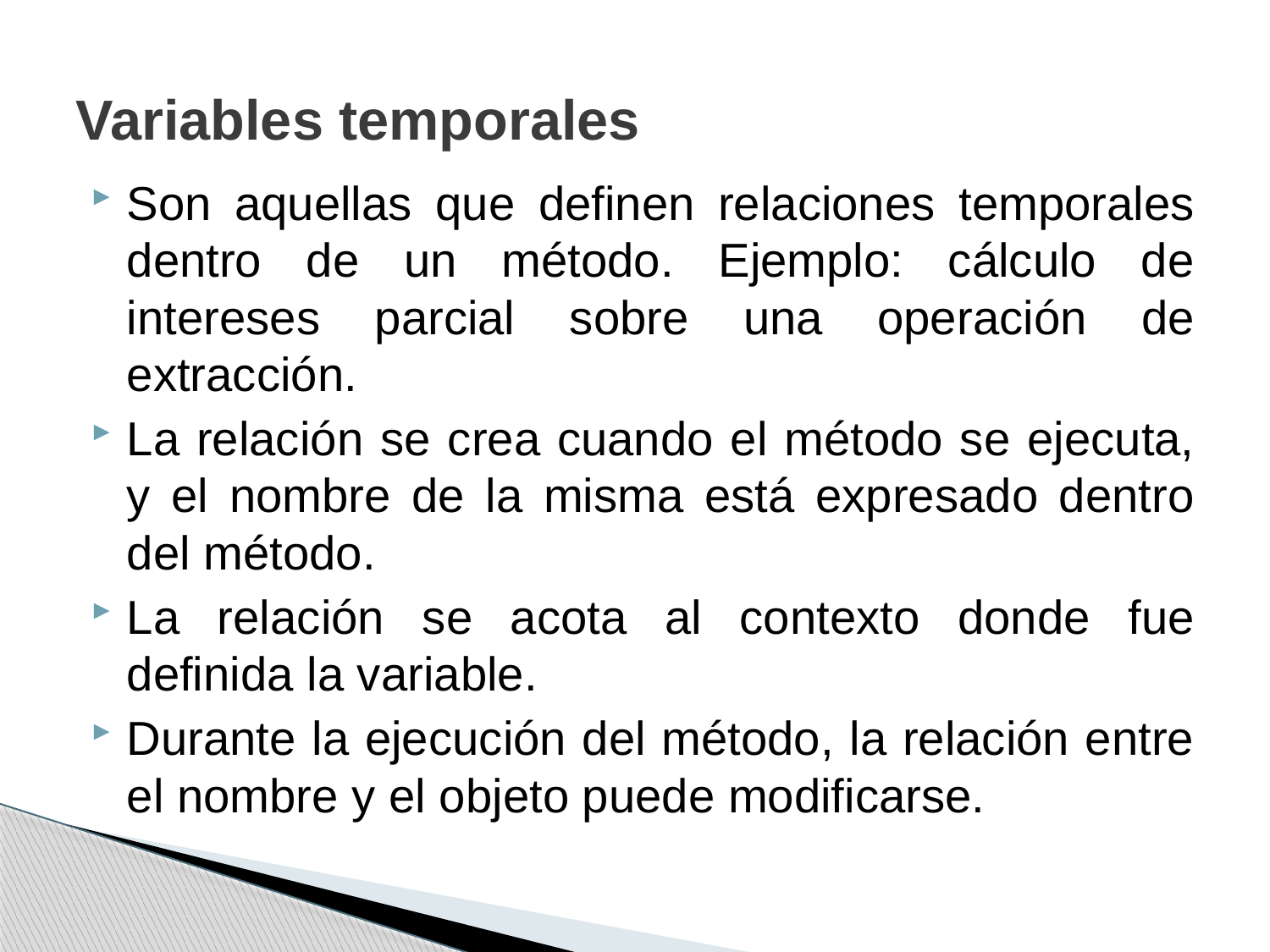

# Variables temporales
Son aquellas que definen relaciones temporales dentro de un método. Ejemplo: cálculo de intereses parcial sobre una operación de extracción.
La relación se crea cuando el método se ejecuta, y el nombre de la misma está expresado dentro del método.
La relación se acota al contexto donde fue definida la variable.
Durante la ejecución del método, la relación entre el nombre y el objeto puede modificarse.